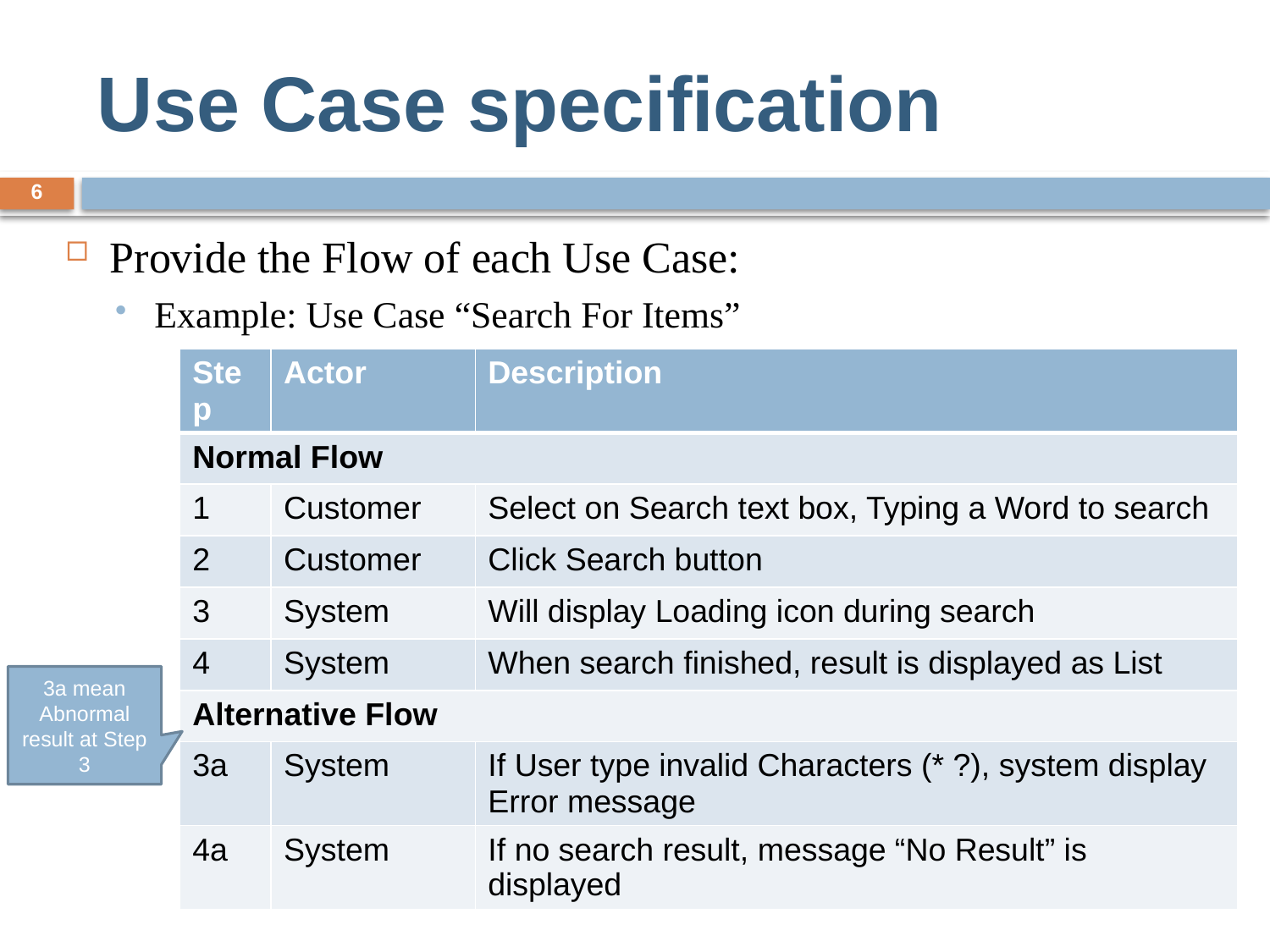

Use Case specification
6
Provide the Flow of each Use Case:
Example: Use Case “Search For Items”
| Step | Actor | Description |
| --- | --- | --- |
| Normal Flow |  |  |
| 1 | Customer | Select on Search text box, Typing a Word to search |
| 2 | Customer | Click Search button |
| 3 | System | Will display Loading icon during search |
| 4 | System | When search finished, result is displayed as List |
| Alternative Flow |  |  |
| 3a | System | If User type invalid Characters (\* ?), system display Error message |
| 4a | System | If no search result, message “No Result” is displayed |
3a mean Abnormal result at Step 3